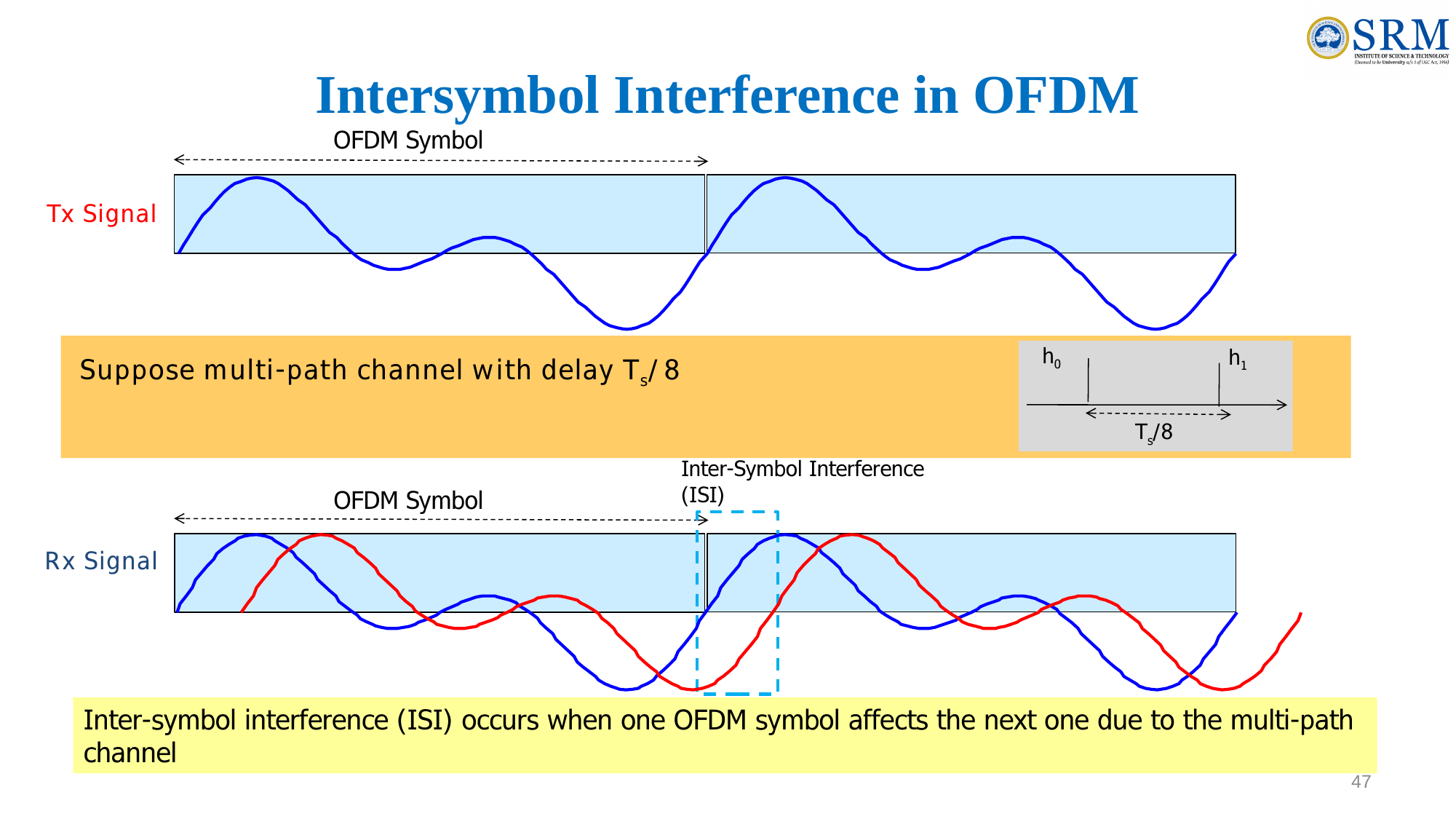

# Intersymbol Interference in OFDM
OFDM Symbol

Tx Signal

h0
h1

Suppose multi-path channel with delay Ts/8
Ts/8
Inter-Symbol Interference (ISI)
OFDM Symbol

Rx Signal
Inter-symbol interference (ISI) occurs when one OFDM symbol affects the next one due to the multi-path channel
47